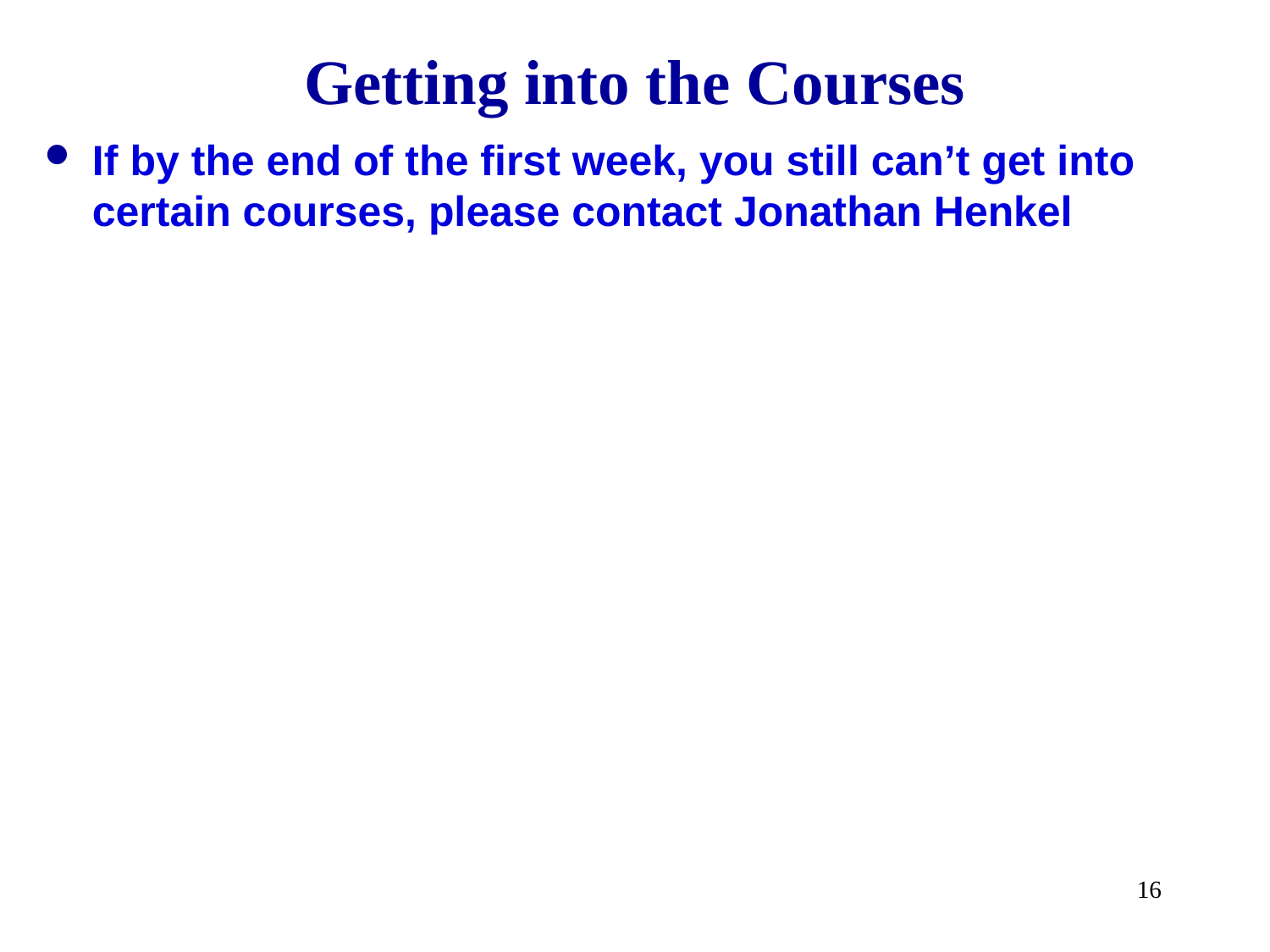

# Getting into the Courses
If by the end of the first week, you still can’t get into certain courses, please contact Jonathan Henkel
16